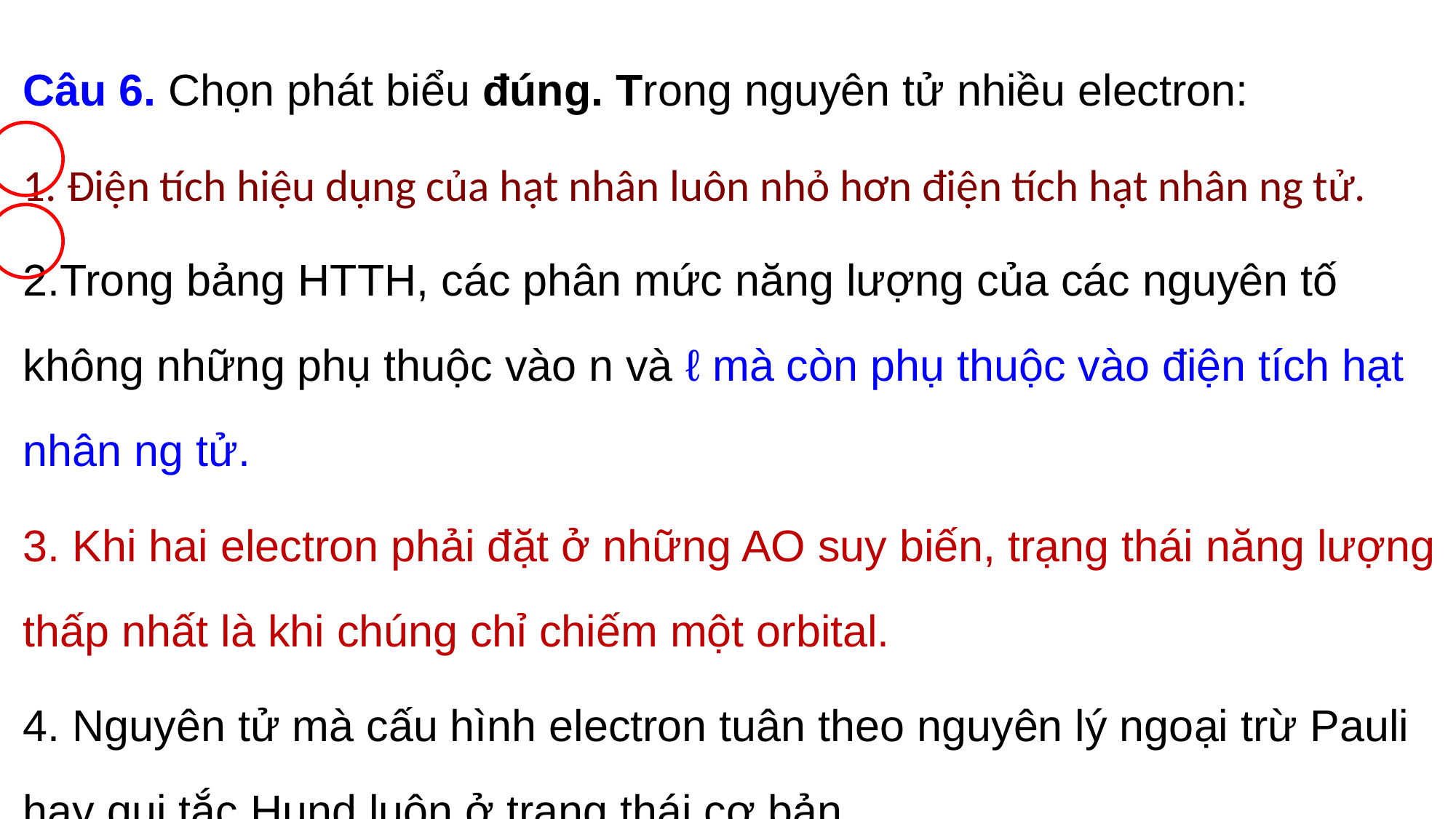

Câu 6. Chọn phát biểu đúng. Trong nguyên tử nhiều electron:
1. Điện tích hiệu dụng của hạt nhân luôn nhỏ hơn điện tích hạt nhân ng tử.
2.Trong bảng HTTH, các phân mức năng lượng của các nguyên tố không những phụ thuộc vào n và ℓ mà còn phụ thuộc vào điện tích hạt nhân ng tử.
3. Khi hai electron phải đặt ở những AO suy biến, trạng thái năng lượng thấp nhất là khi chúng chỉ chiếm một orbital.
4. Nguyên tử mà cấu hình electron tuân theo nguyên lý ngoại trừ Pauli hay qui tắc Hund luôn ở trạng thái cơ bản.